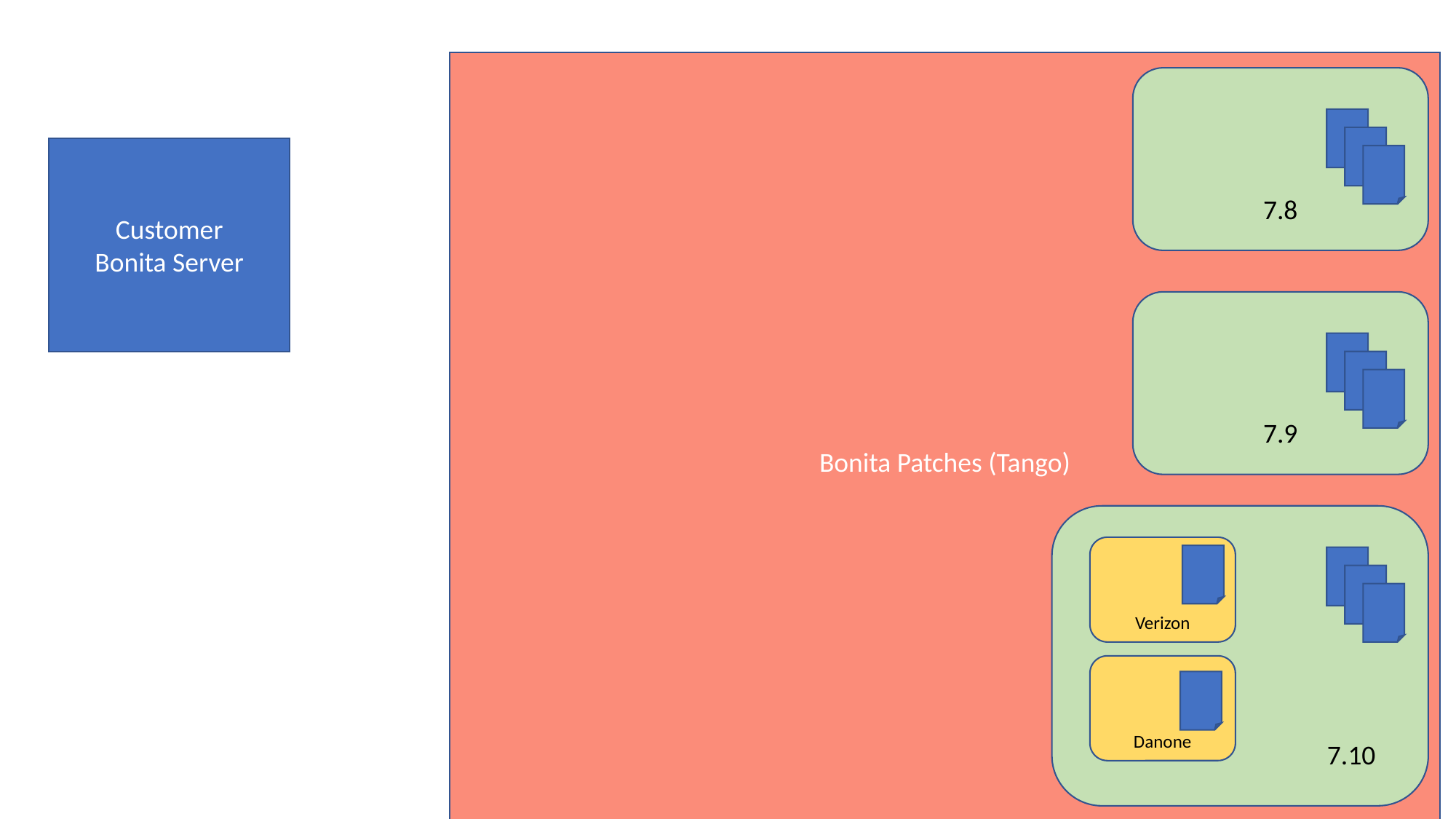

Bonita Patches (Tango)

7.8

Customer
Bonita Server

7.9

                                    7.10

Verizon

Danone